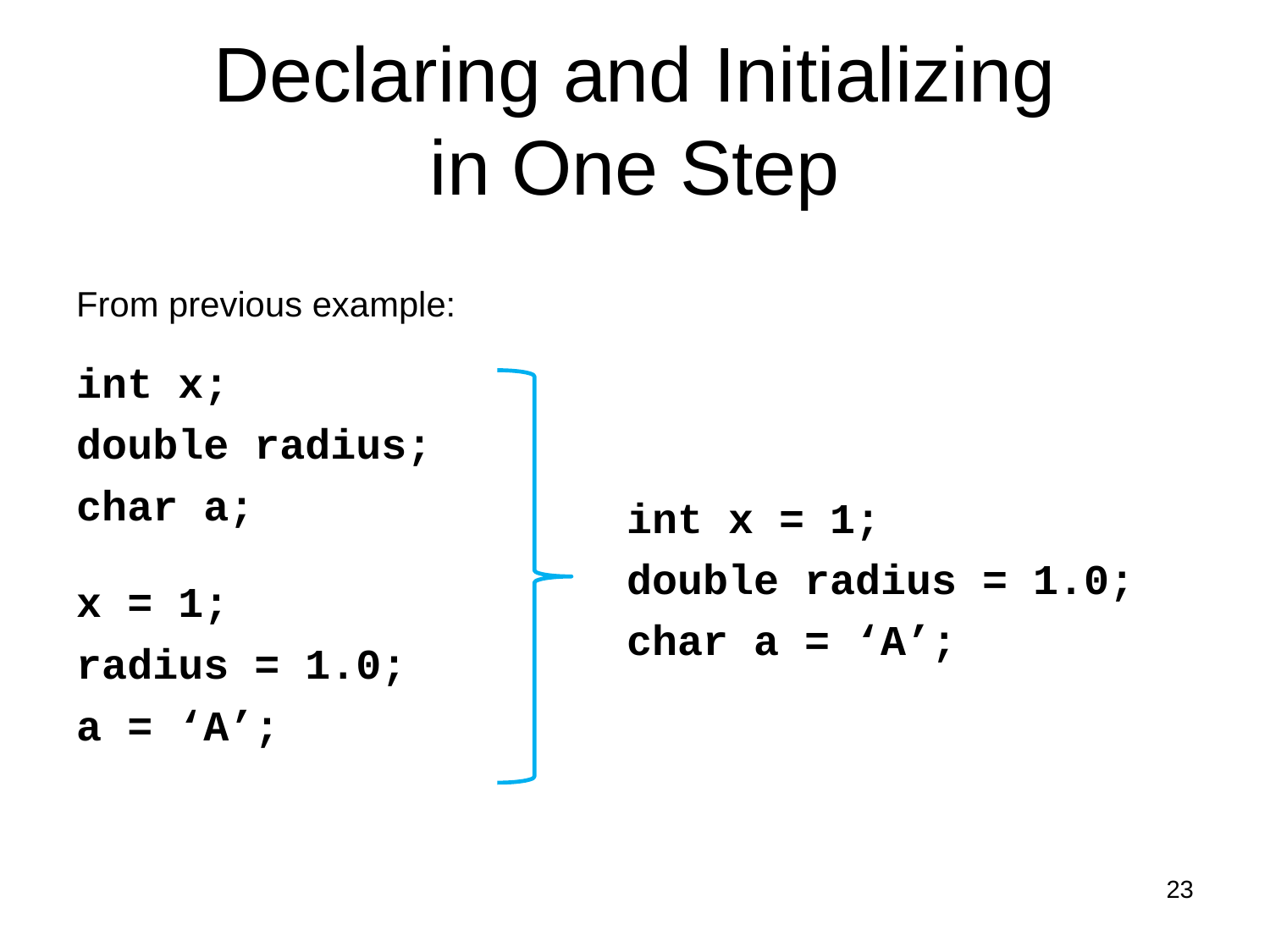

# Declaring and Initializing in One Step
From previous example:
int x;
double radius;
char a;

x = 1;
radius = 1.0;
a = ‘A’;

int x = 1;
double radius = 1.0;
char a = ‘A’;

23